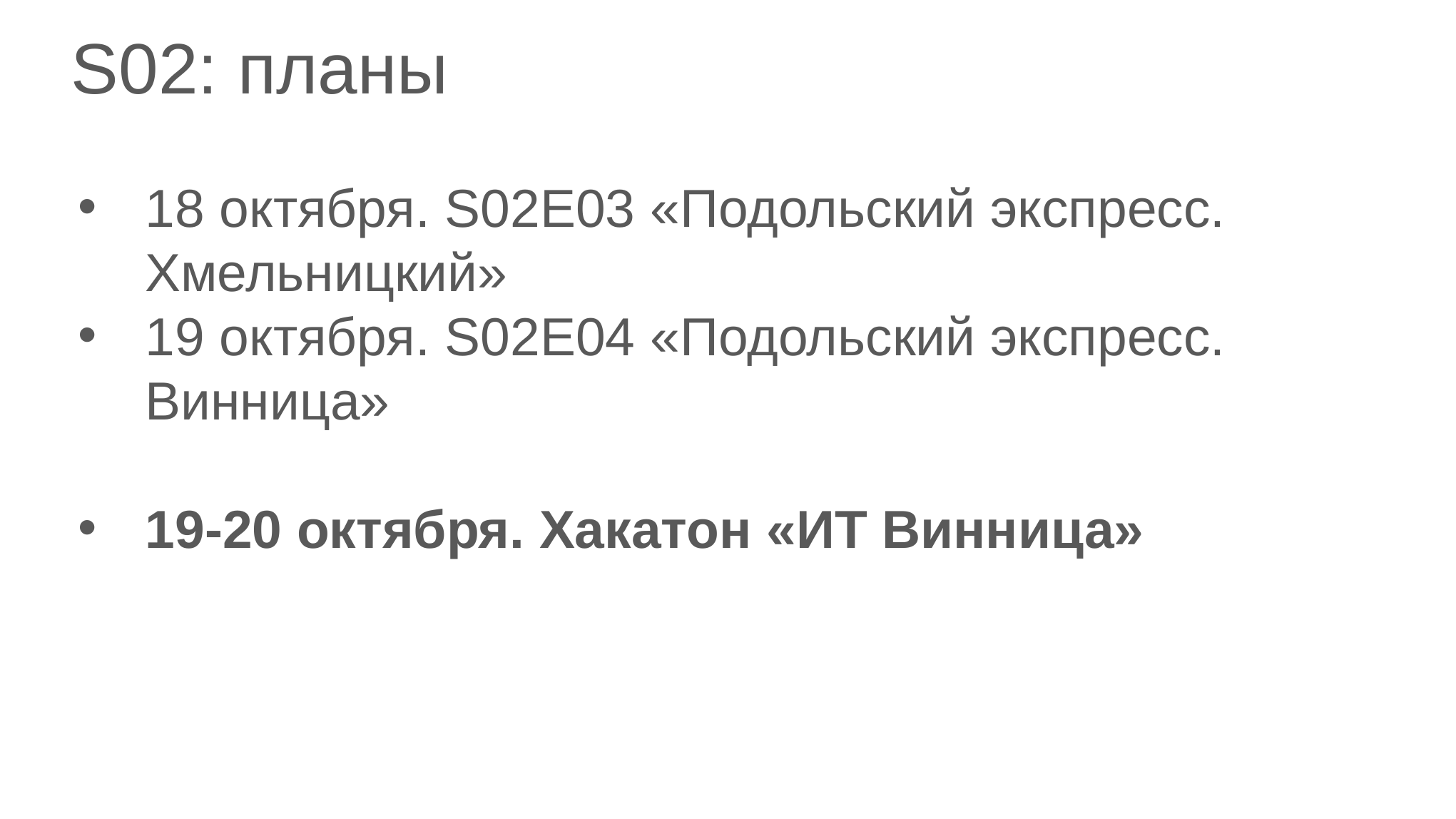

# S02: планы
18 октября. S02E03 «Подольский экспресс. Хмельницкий»
19 октября. S02E04 «Подольский экспресс. Винница»

19-20 октября. Хакатон «ИТ Винница»